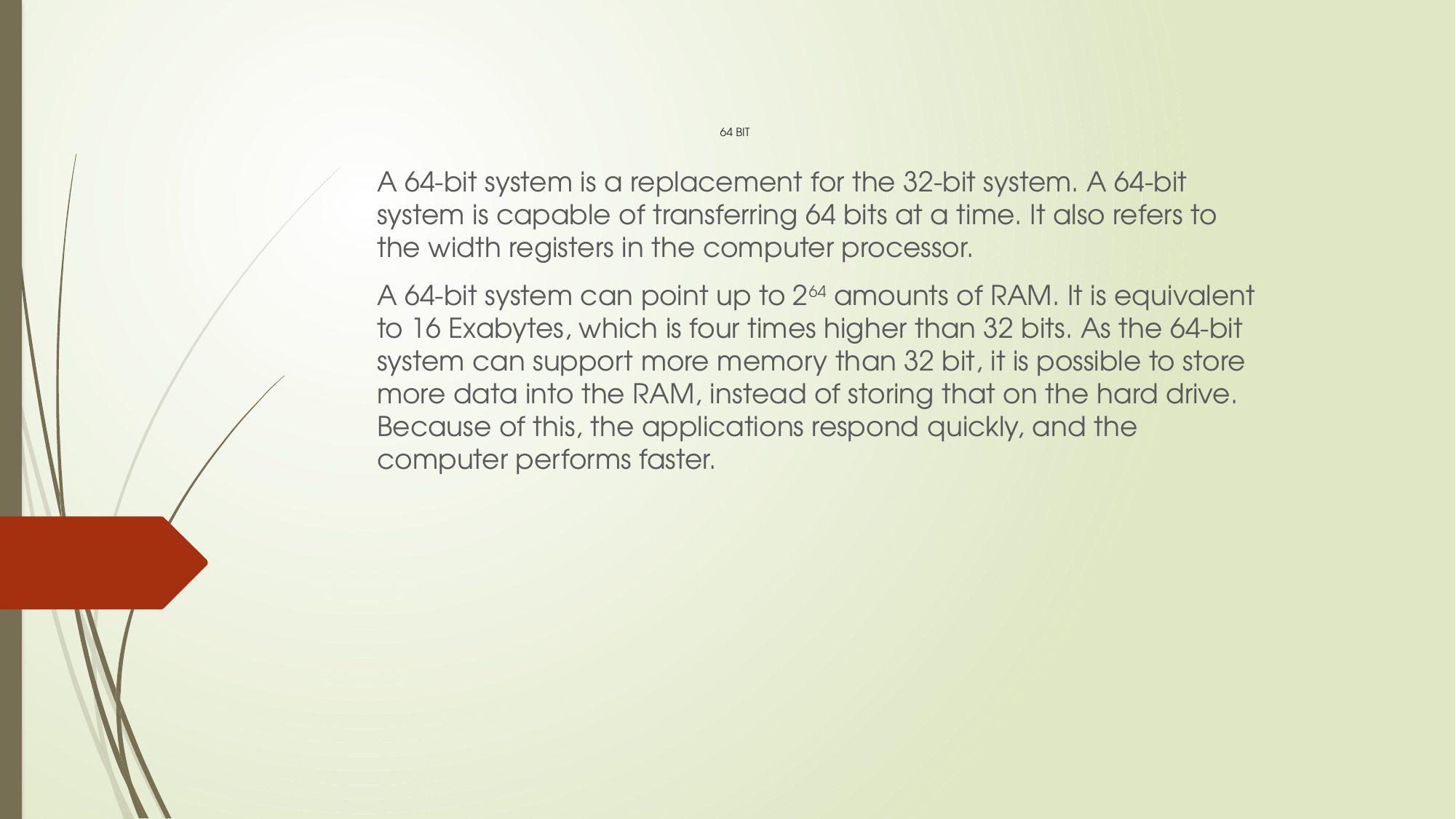

# 64 BIT
A 64-bit system is a replacement for the 32-bit system. A 64-bit system is capable of transferring 64 bits at a time. It also refers to the width registers in the computer processor.
A 64-bit system can point up to 264 amounts of RAM. It is equivalent to 16 Exabytes, which is four times higher than 32 bits. As the 64-bit system can support more memory than 32 bit, it is possible to store more data into the RAM, instead of storing that on the hard drive. Because of this, the applications respond quickly, and the computer performs faster.